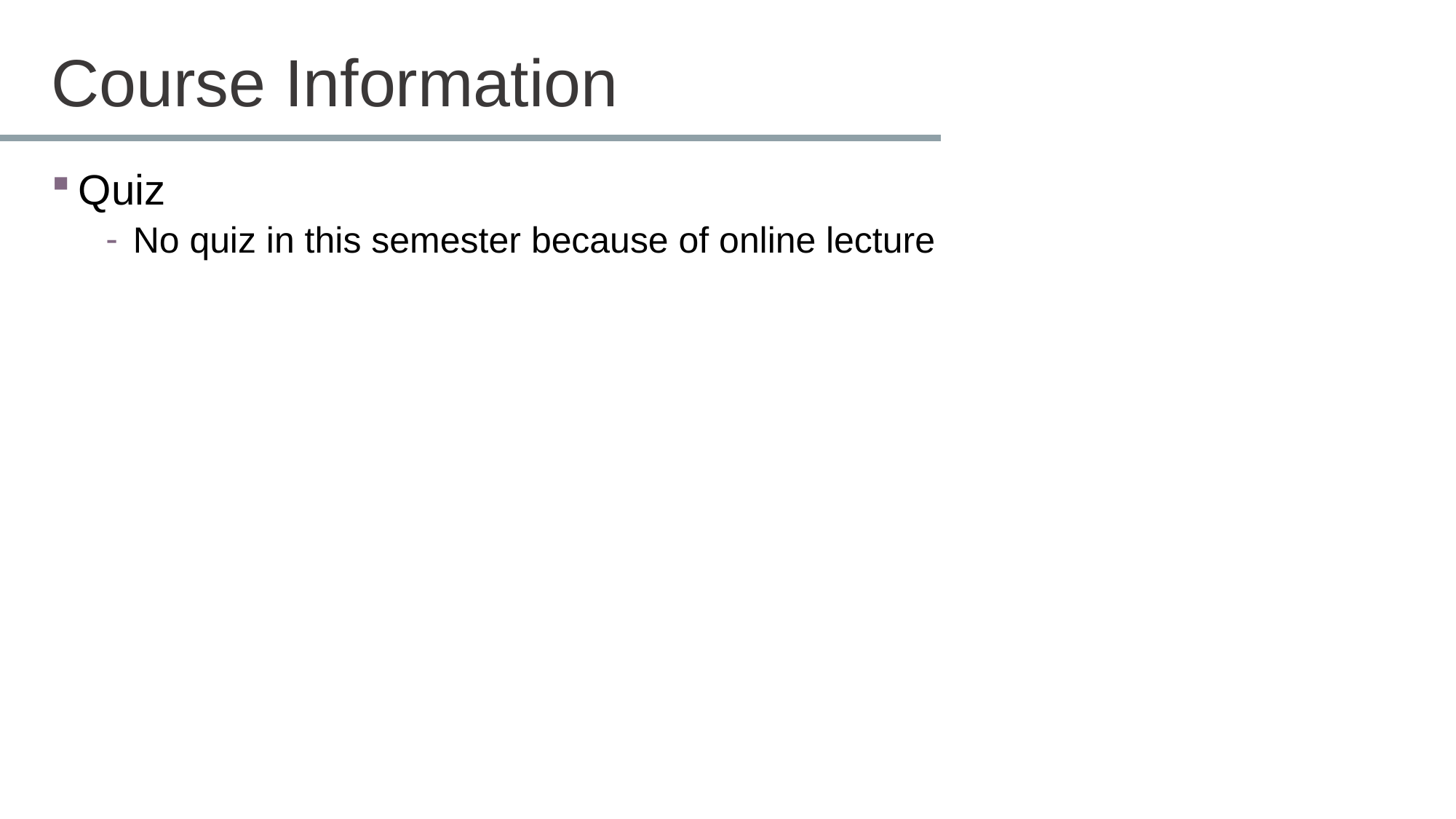

# Course Information
Quiz
No quiz in this semester because of online lecture